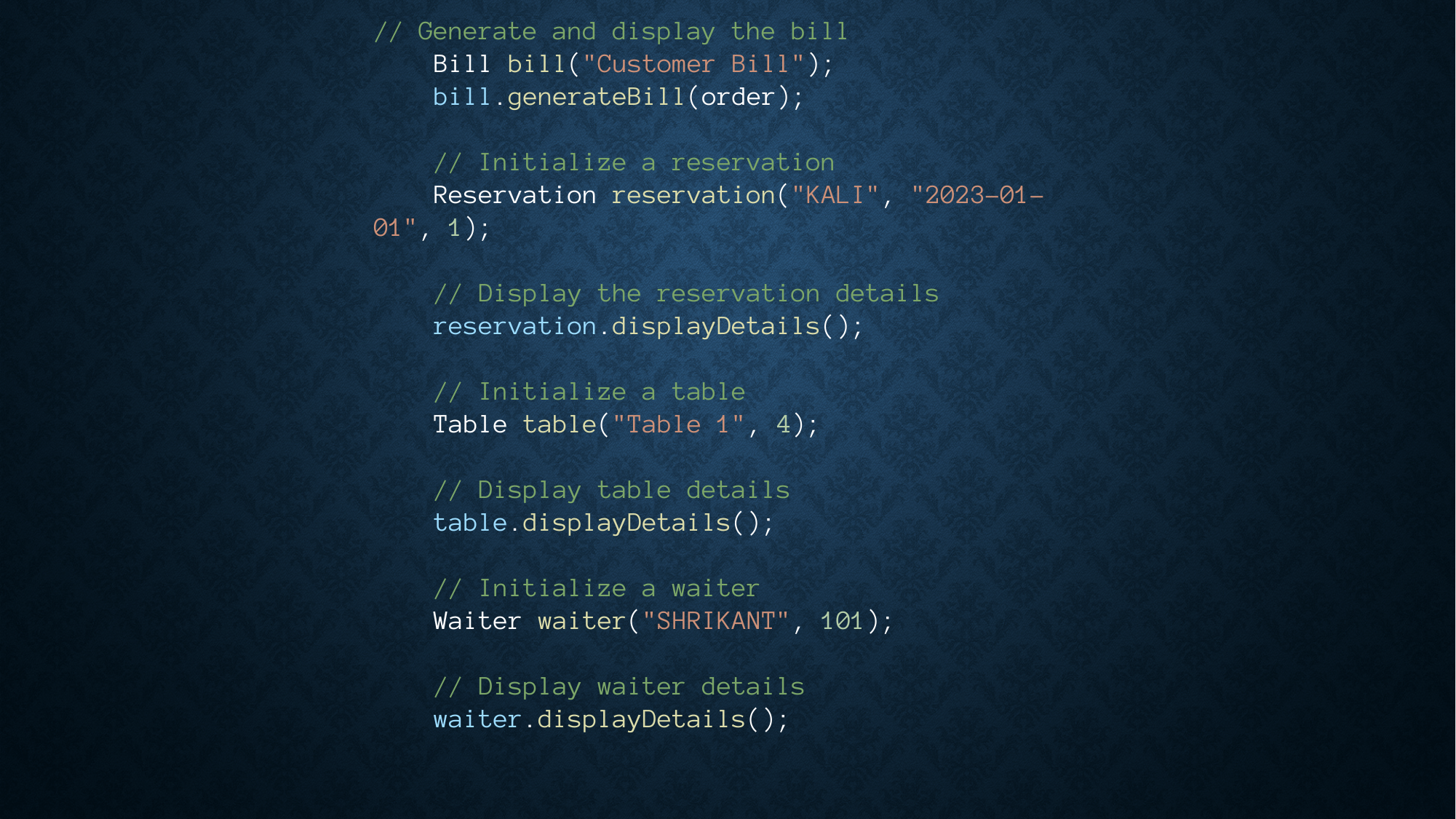

// Generate and display the bill
    Bill bill("Customer Bill");
    bill.generateBill(order);
    // Initialize a reservation
    Reservation reservation("KALI", "2023-01-01", 1);
    // Display the reservation details
    reservation.displayDetails();
    // Initialize a table
    Table table("Table 1", 4);
    // Display table details
    table.displayDetails();
    // Initialize a waiter
    Waiter waiter("SHRIKANT", 101);
    // Display waiter details
    waiter.displayDetails();